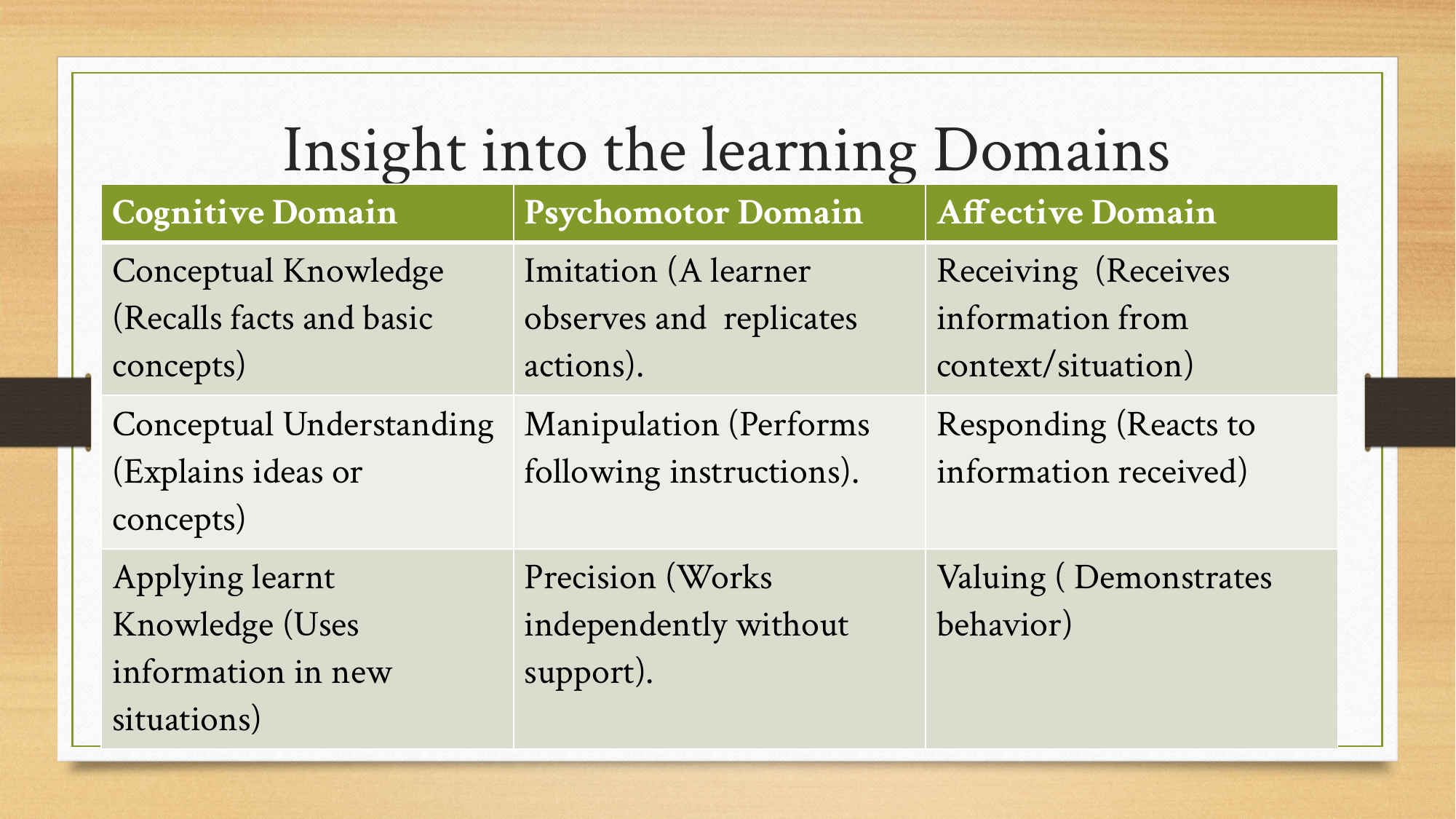

# Insight into the learning Domains
| Cognitive Domain | Psychomotor Domain | Affective Domain |
| --- | --- | --- |
| Conceptual Knowledge (Recalls facts and basic concepts) | Imitation (A learner observes and replicates actions). | Receiving (Receives information from context/situation) |
| Conceptual Understanding (Explains ideas or concepts) | Manipulation (Performs following instructions). | Responding (Reacts to information received) |
| Applying learnt Knowledge (Uses information in new situations) | Precision (Works independently without support). | Valuing ( Demonstrates behavior) |